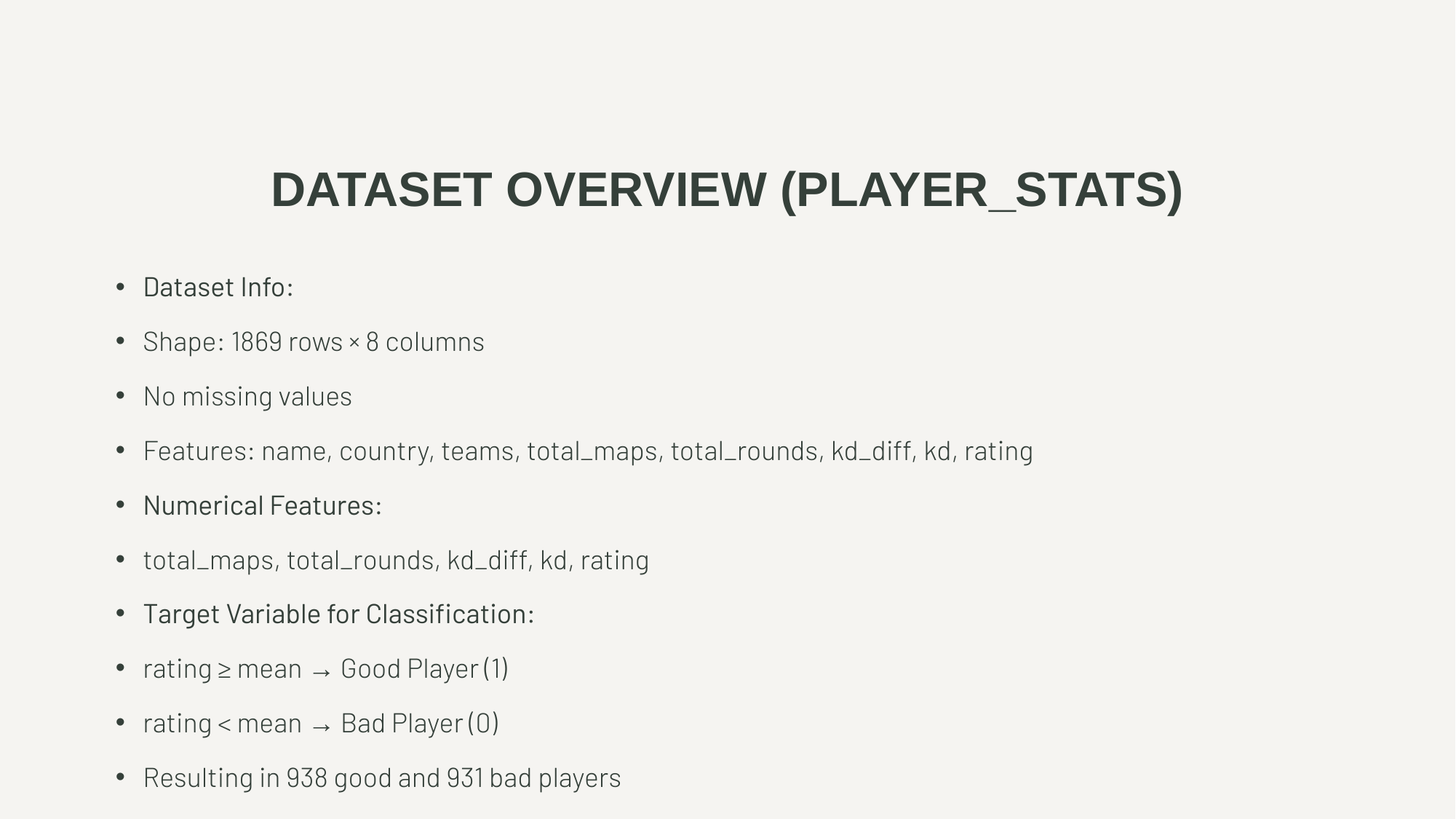

# DATASET OVERVIEW (PLAYER_STATS)
Dataset Info:
Shape: 1869 rows × 8 columns
No missing values
Features: name, country, teams, total_maps, total_rounds, kd_diff, kd, rating
Numerical Features:
total_maps, total_rounds, kd_diff, kd, rating
Target Variable for Classification:
rating ≥ mean → Good Player (1)
rating < mean → Bad Player (0)
Resulting in 938 good and 931 bad players